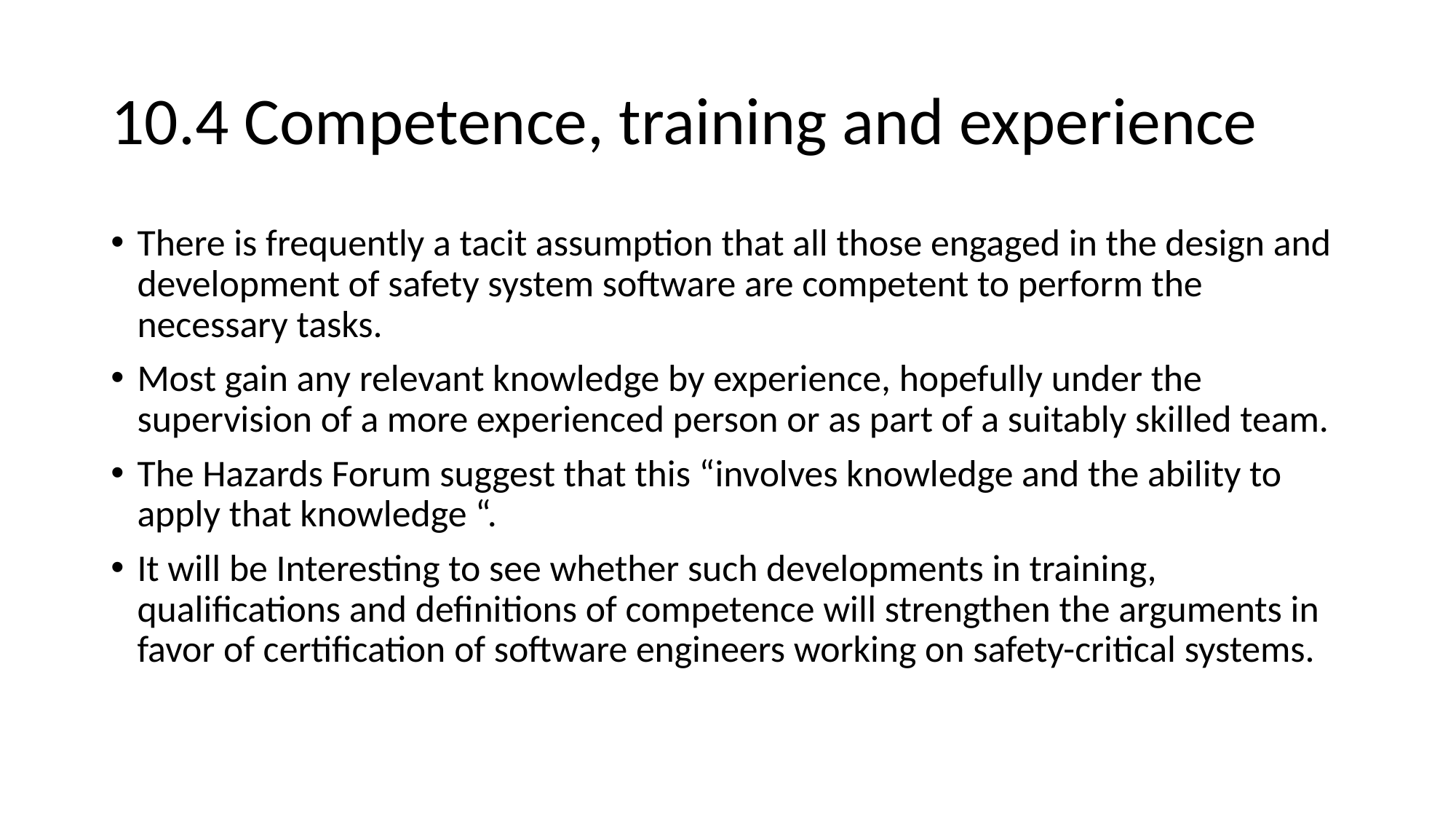

# 10.4 Competence, training and experience
There is frequently a tacit assumption that all those engaged in the design and development of safety system software are competent to perform the necessary tasks.
Most gain any relevant knowledge by experience, hopefully under the supervision of a more experienced person or as part of a suitably skilled team.
The Hazards Forum suggest that this “involves knowledge and the ability to apply that knowledge “.
It will be Interesting to see whether such developments in training, qualifications and definitions of competence will strengthen the arguments in favor of certification of software engineers working on safety-critical systems.